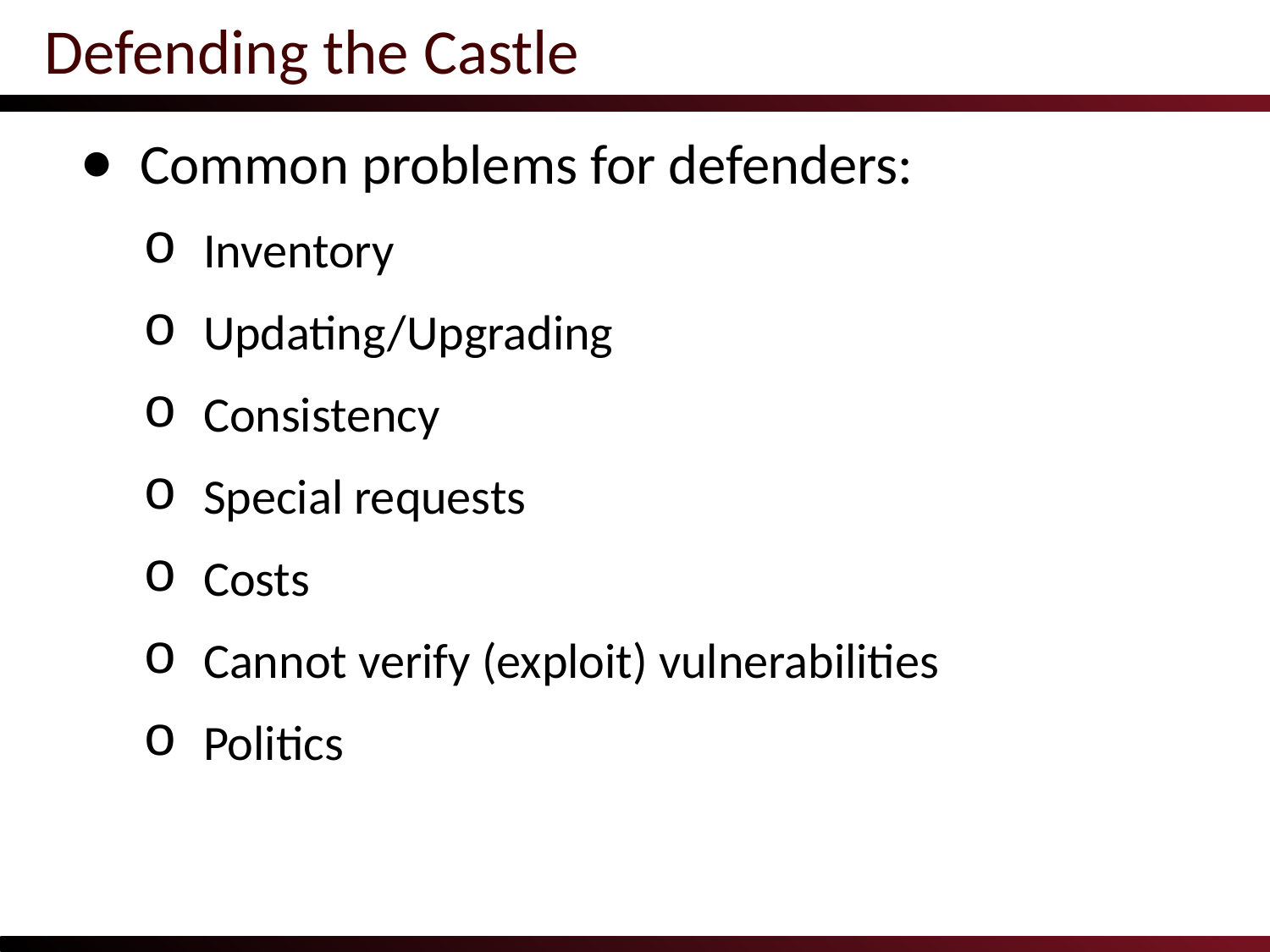

# Defending the Castle
Common problems for defenders:
Inventory
Updating/Upgrading
Consistency
Special requests
Costs
Cannot verify (exploit) vulnerabilities
Politics